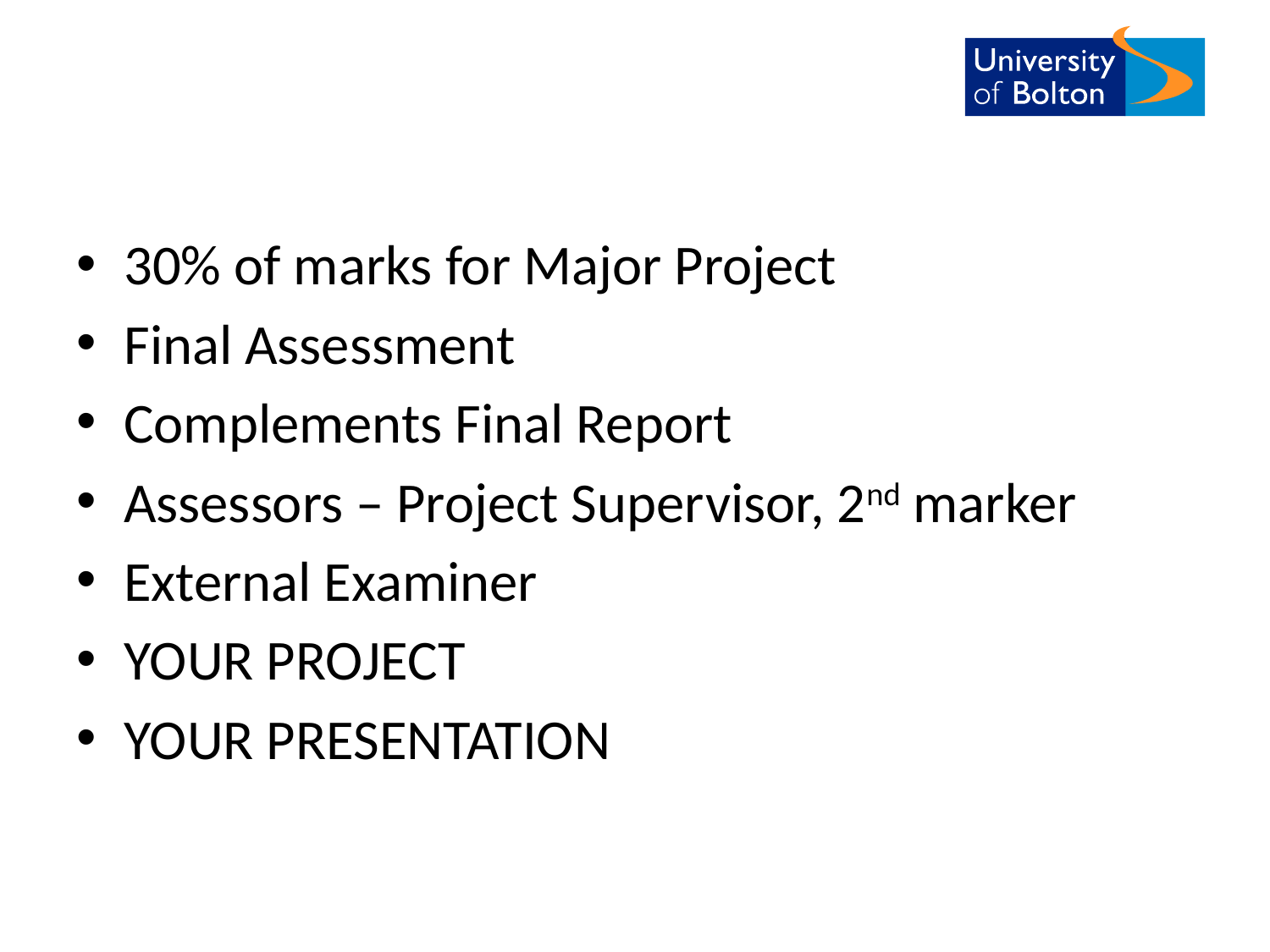

30% of marks for Major Project
Final Assessment
Complements Final Report
Assessors – Project Supervisor, 2nd marker
External Examiner
YOUR PROJECT
YOUR PRESENTATION